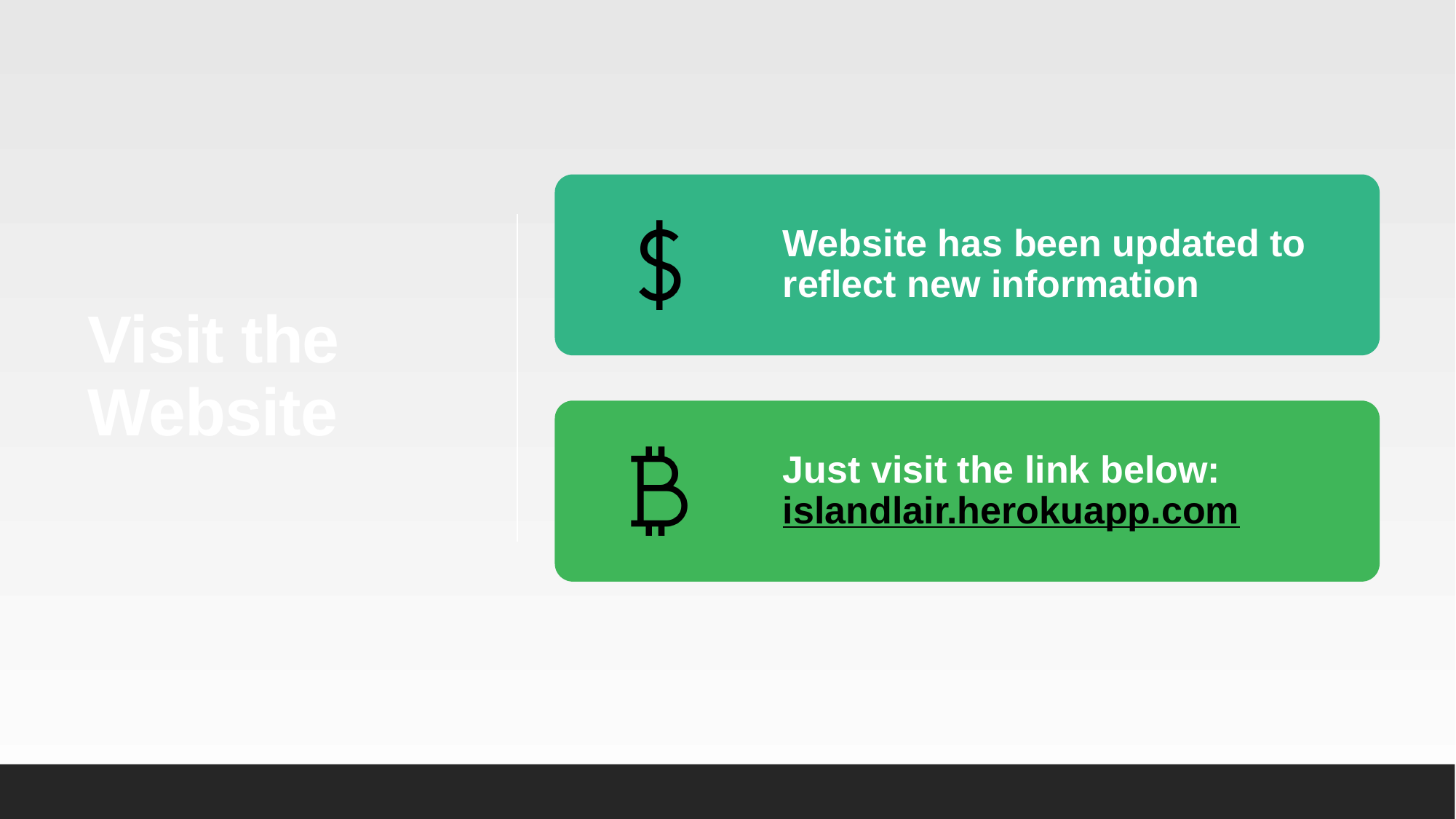

# Visit the Website
Website has been updated to reflect new information
Just visit the link below:
islandlair.herokuapp.com